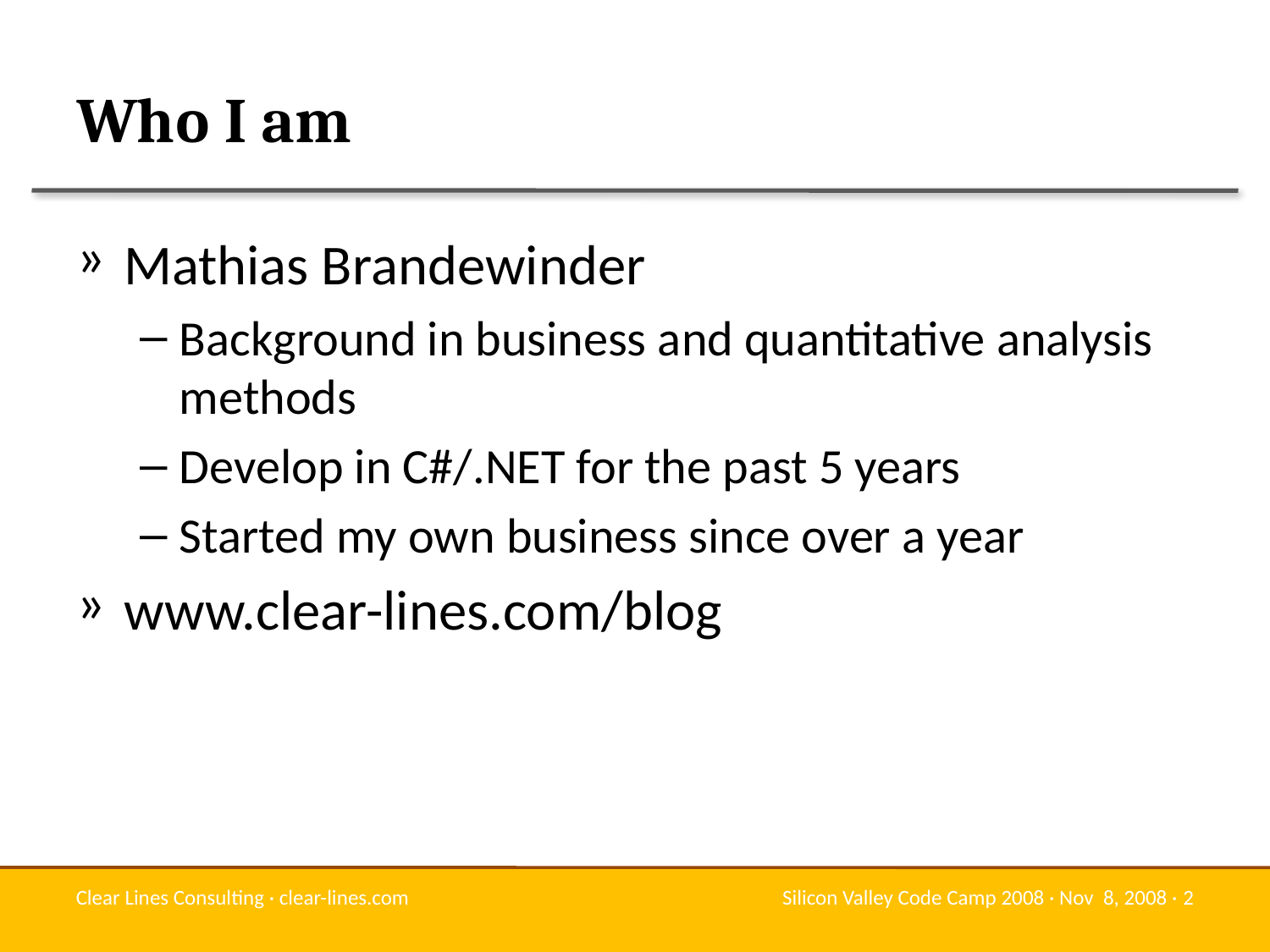

# Who I am
Mathias Brandewinder
Background in business and quantitative analysis methods
Develop in C#/.NET for the past 5 years
Started my own business since over a year
www.clear-lines.com/blog